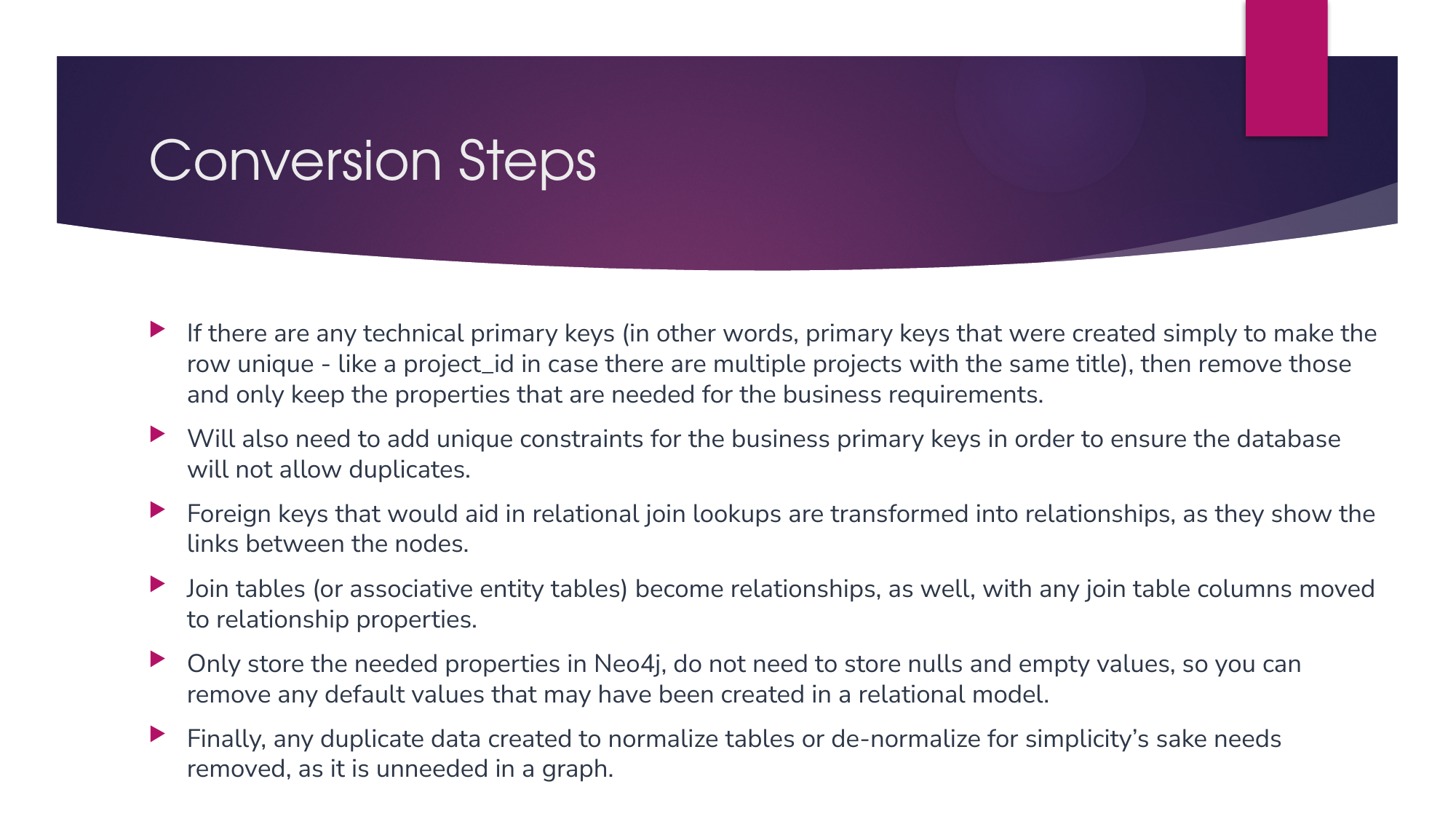

# Conversion Steps
If there are any technical primary keys (in other words, primary keys that were created simply to make the row unique - like a project_id in case there are multiple projects with the same title), then remove those and only keep the properties that are needed for the business requirements.
Will also need to add unique constraints for the business primary keys in order to ensure the database will not allow duplicates.
Foreign keys that would aid in relational join lookups are transformed into relationships, as they show the links between the nodes.
Join tables (or associative entity tables) become relationships, as well, with any join table columns moved to relationship properties.
Only store the needed properties in Neo4j, do not need to store nulls and empty values, so you can remove any default values that may have been created in a relational model.
Finally, any duplicate data created to normalize tables or de-normalize for simplicity’s sake needs removed, as it is unneeded in a graph.